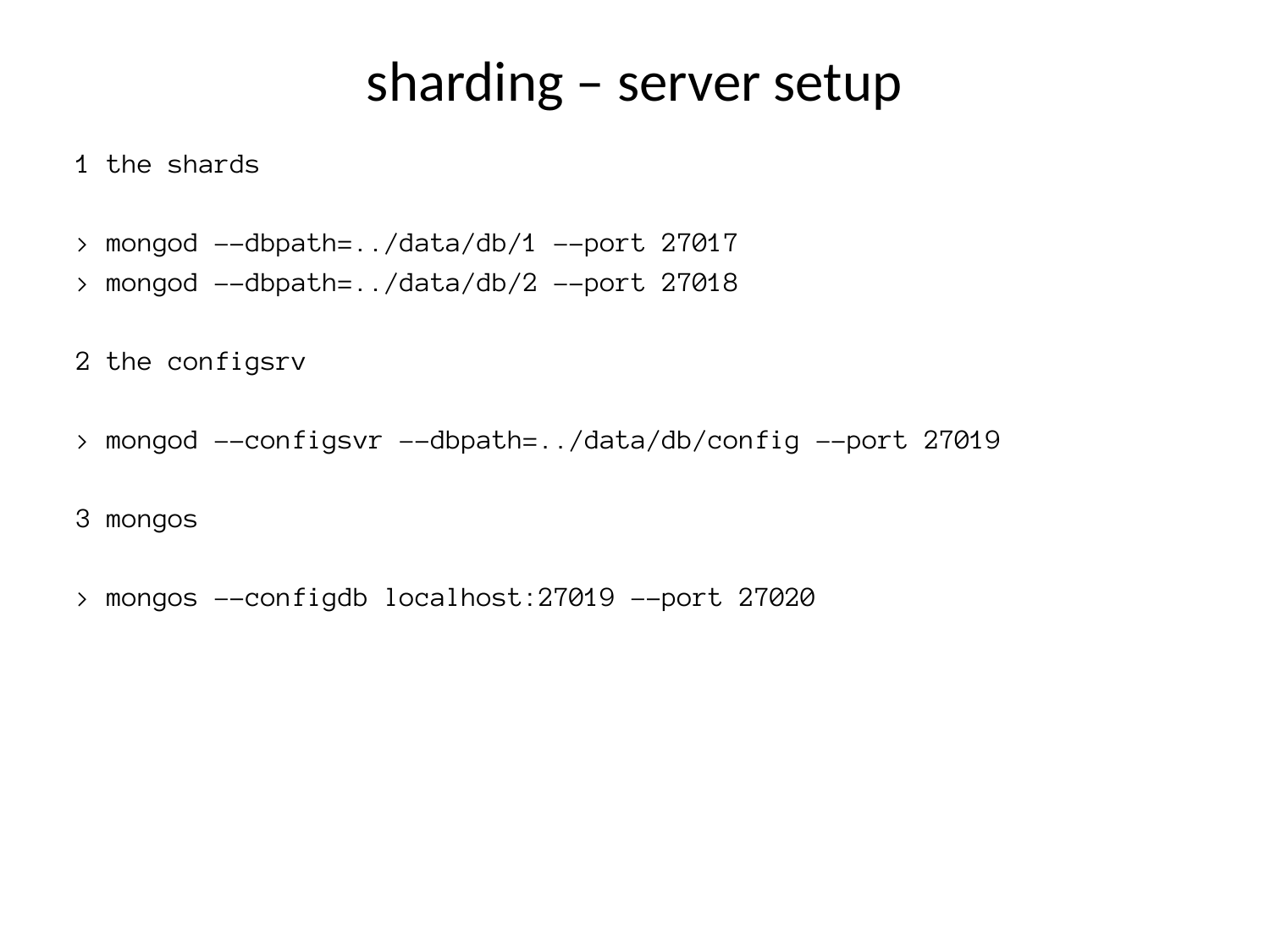

# sharding – server setup
1 the shards

> mongod –-dbpath=../data/db/1 –-port 27017
> mongod –-dbpath=../data/db/2 –-port 27018

2 the configsrv

> mongod –-configsvr –-dbpath=../data/db/config –-port 27019

3 mongos

> mongos –-configdb localhost:27019 –-port 27020